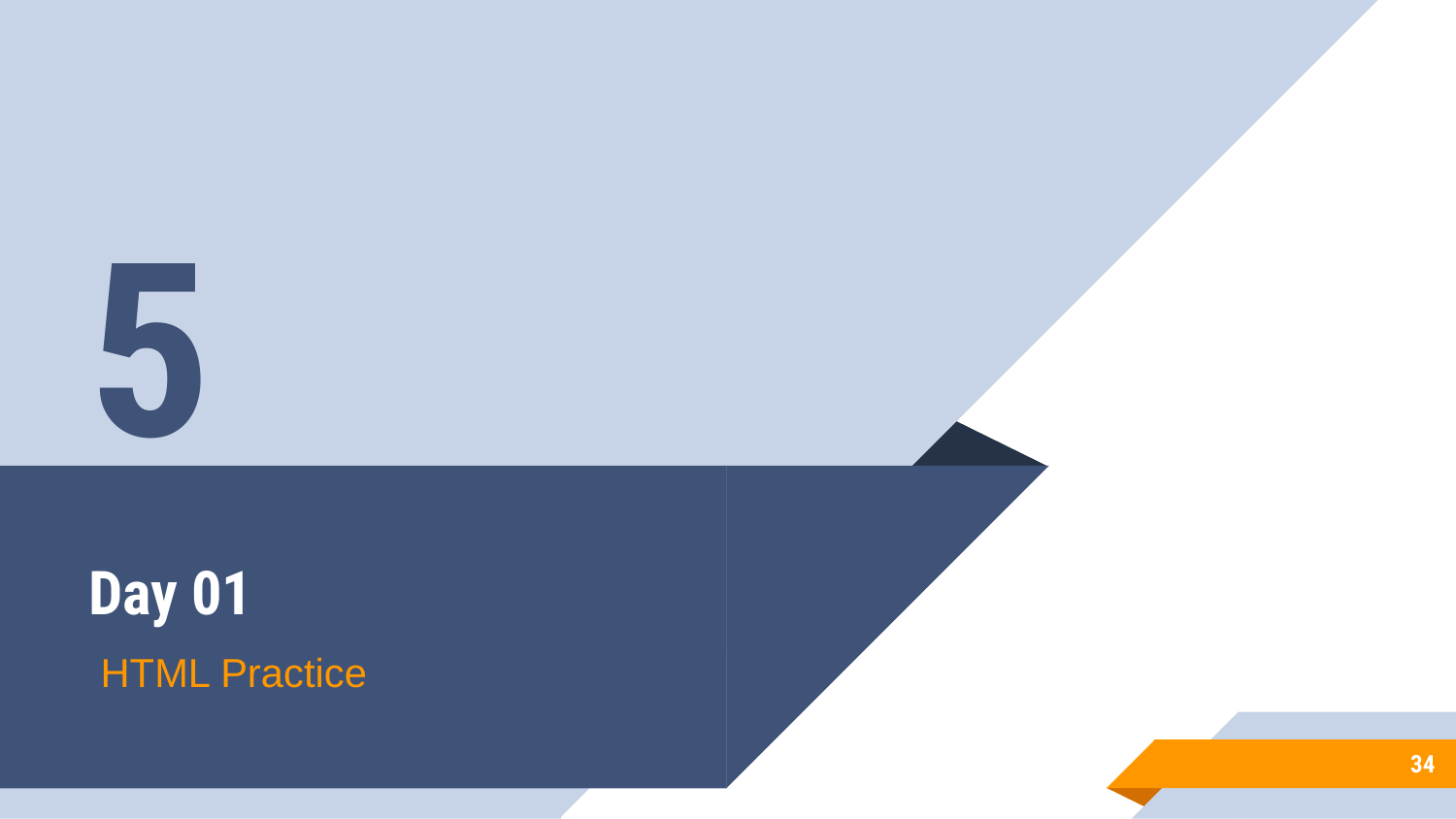

5
# Day 01
HTML Practice
34